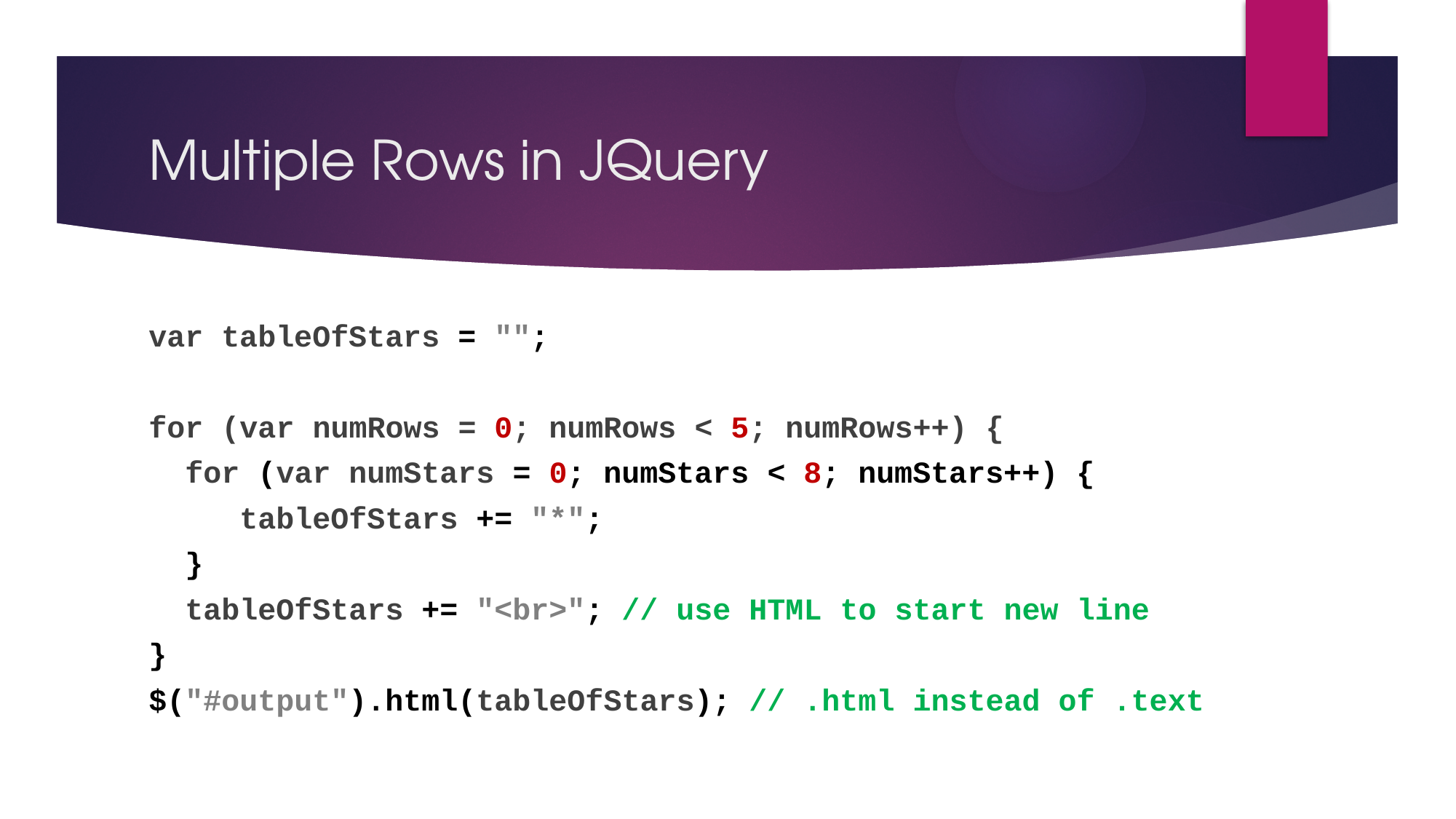

# Multiple Rows in JQuery
var tableOfStars = "";

for (var numRows = 0; numRows < 5; numRows++) {
  for (var numStars = 0; numStars < 8; numStars++) {
     tableOfStars += "*";
  }
  tableOfStars += "<br>"; // use HTML to start new line
}
$("#output").html(tableOfStars); // .html instead of .text